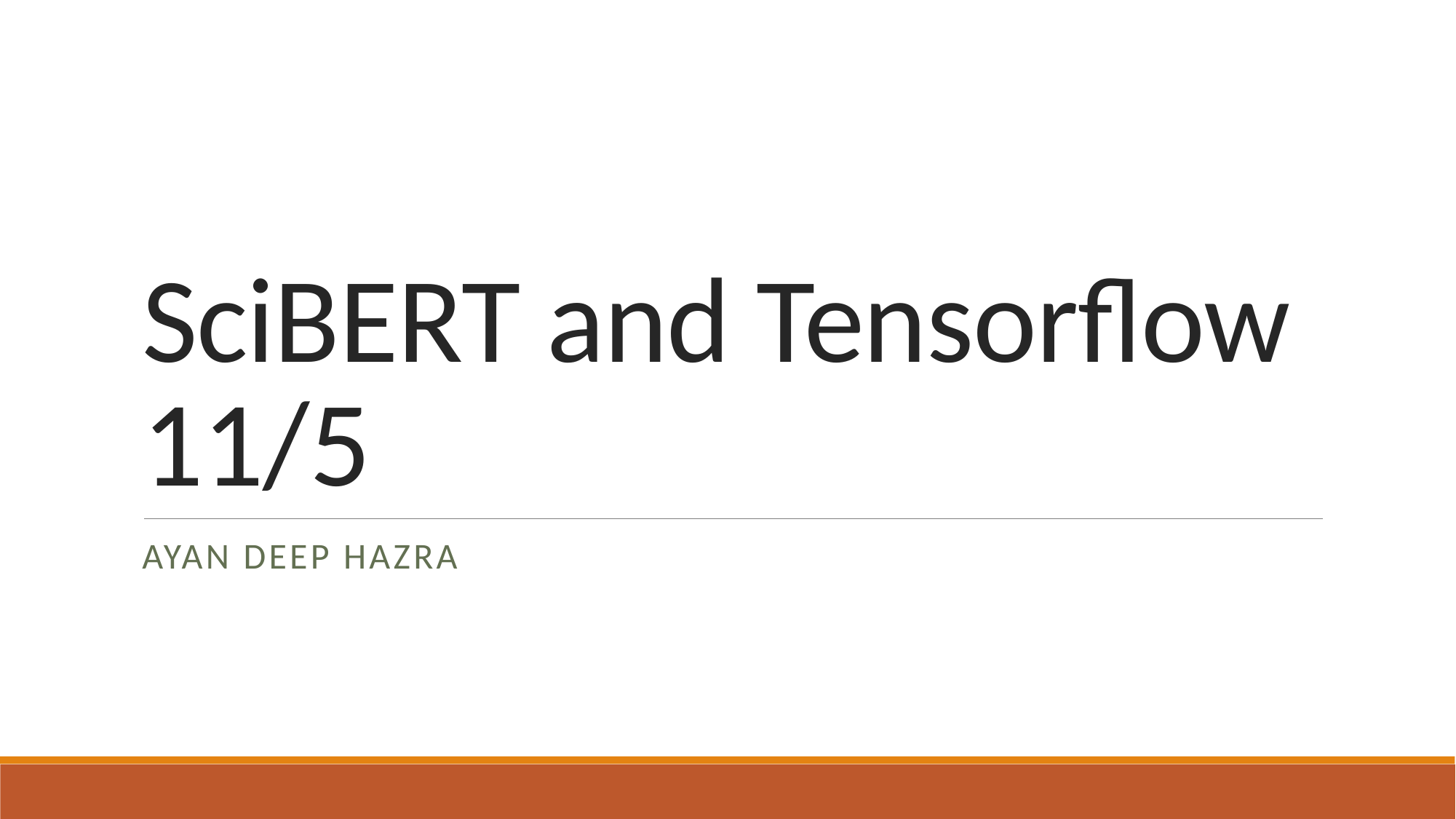

# SciBERT and Tensorflow 11/5
AYAN DEEP HAZRA